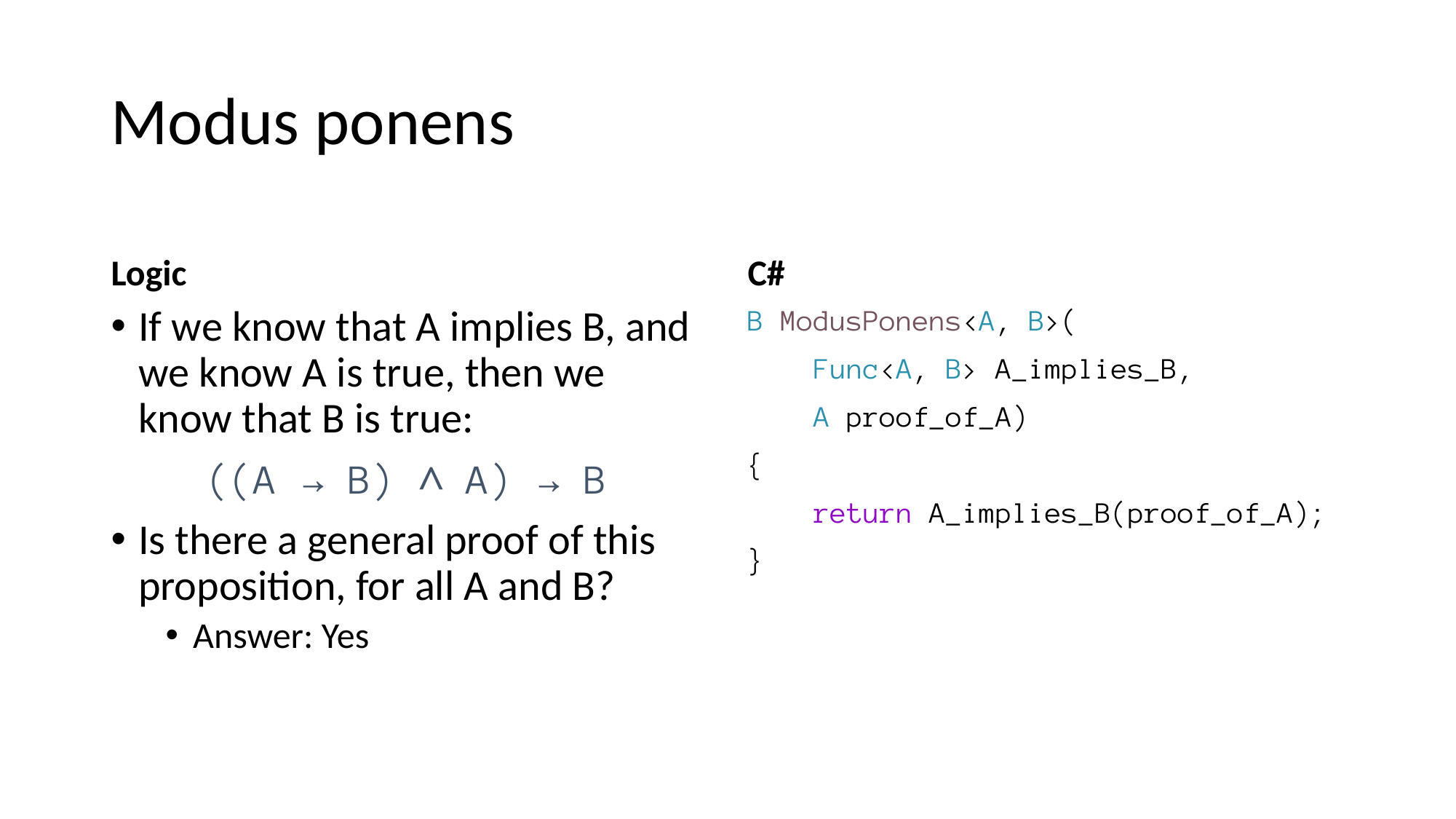

# Modus ponens
Logic
C#
If we know that A implies B, and we know A is true, then we know that B is true:
((A → B) ∧ A) → B
Is there a general proof of this proposition, for all A and B?
Answer: Yes

B ModusPonens<A, B>(
    Func<A, B> A_implies_B,
    A proof_of_A)
{
    return A_implies_B(proof_of_A);
}